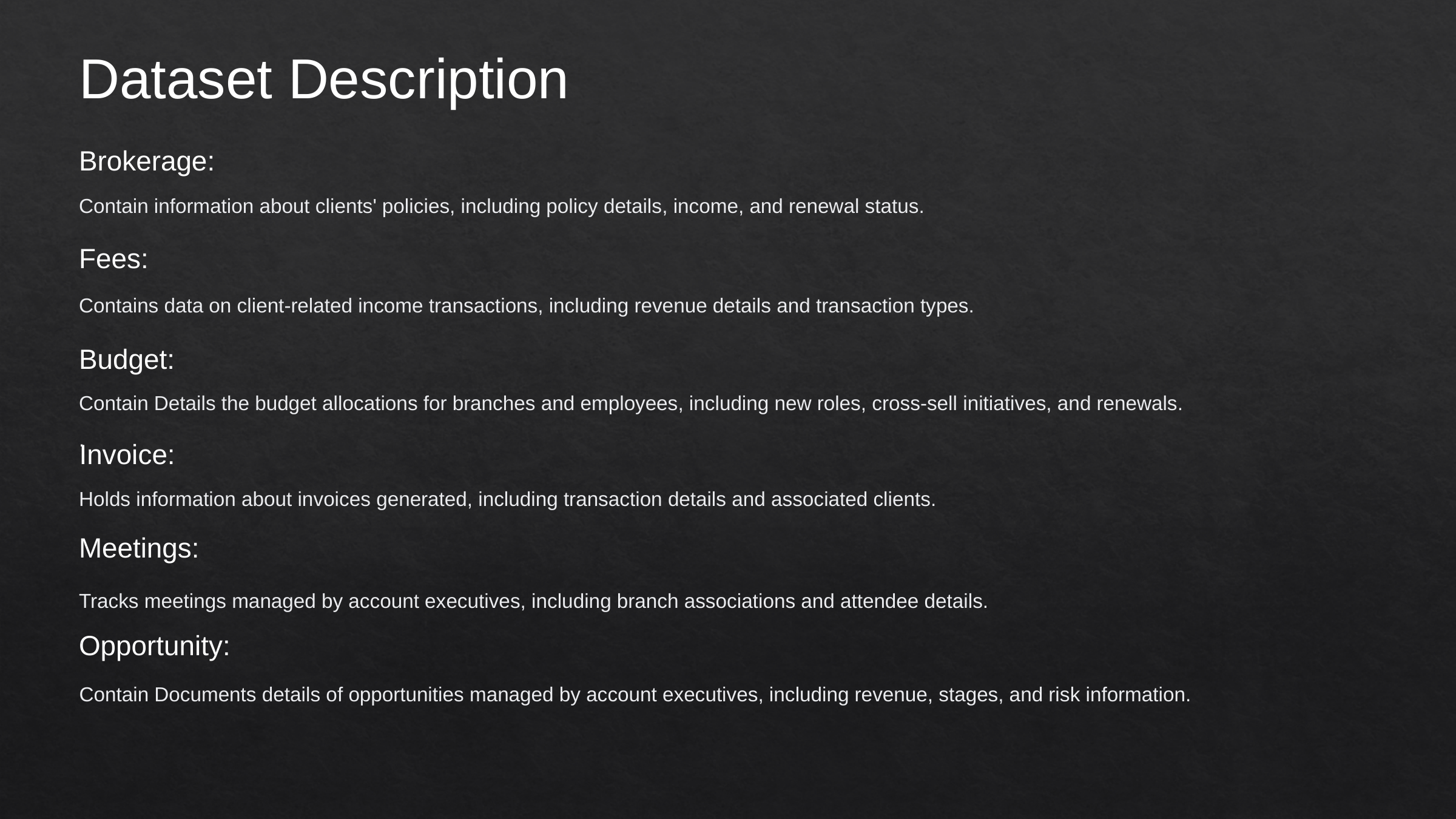

Dataset Description
Brokerage:
Contain information about clients' policies, including policy details, income, and renewal status.
Fees:
Contains data on client-related income transactions, including revenue details and transaction types.

Budget:
Contain Details the budget allocations for branches and employees, including new roles, cross-sell initiatives, and renewals.
.
Invoice:
Holds information about invoices generated, including transaction details and associated clients.

Meetings:
Tracks meetings managed by account executives, including branch associations and attendee details.
.
Opportunity:
Contain Documents details of opportunities managed by account executives, including revenue, stages, and risk information.